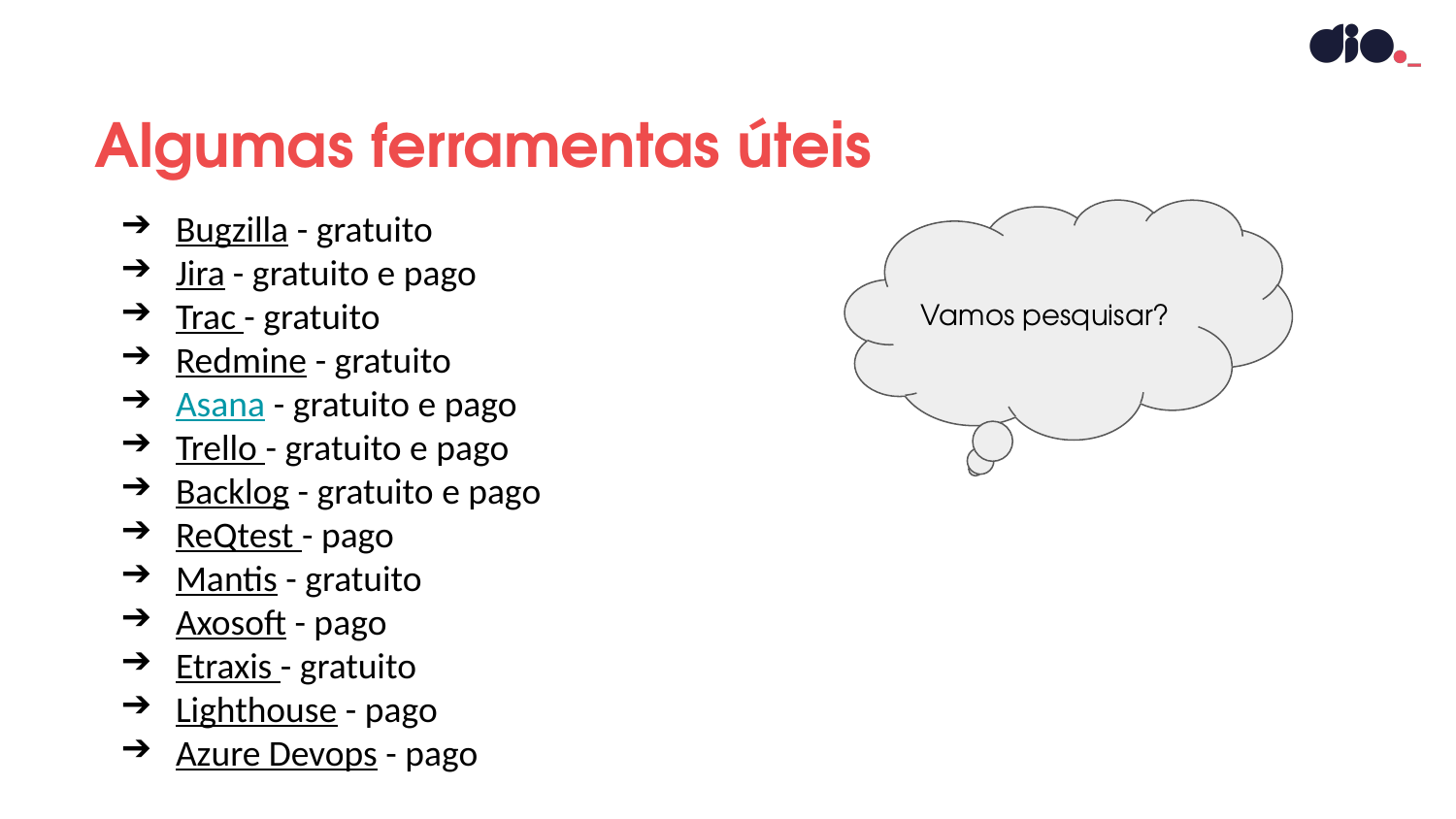

Algumas ferramentas úteis
Bugzilla - gratuito
Jira - gratuito e pago
Trac - gratuito
Redmine - gratuito
Asana - gratuito e pago
Trello - gratuito e pago
Backlog - gratuito e pago
ReQtest - pago
Mantis - gratuito
Axosoft - pago
Etraxis - gratuito
Lighthouse - pago
Azure Devops - pago
Vamos pesquisar?